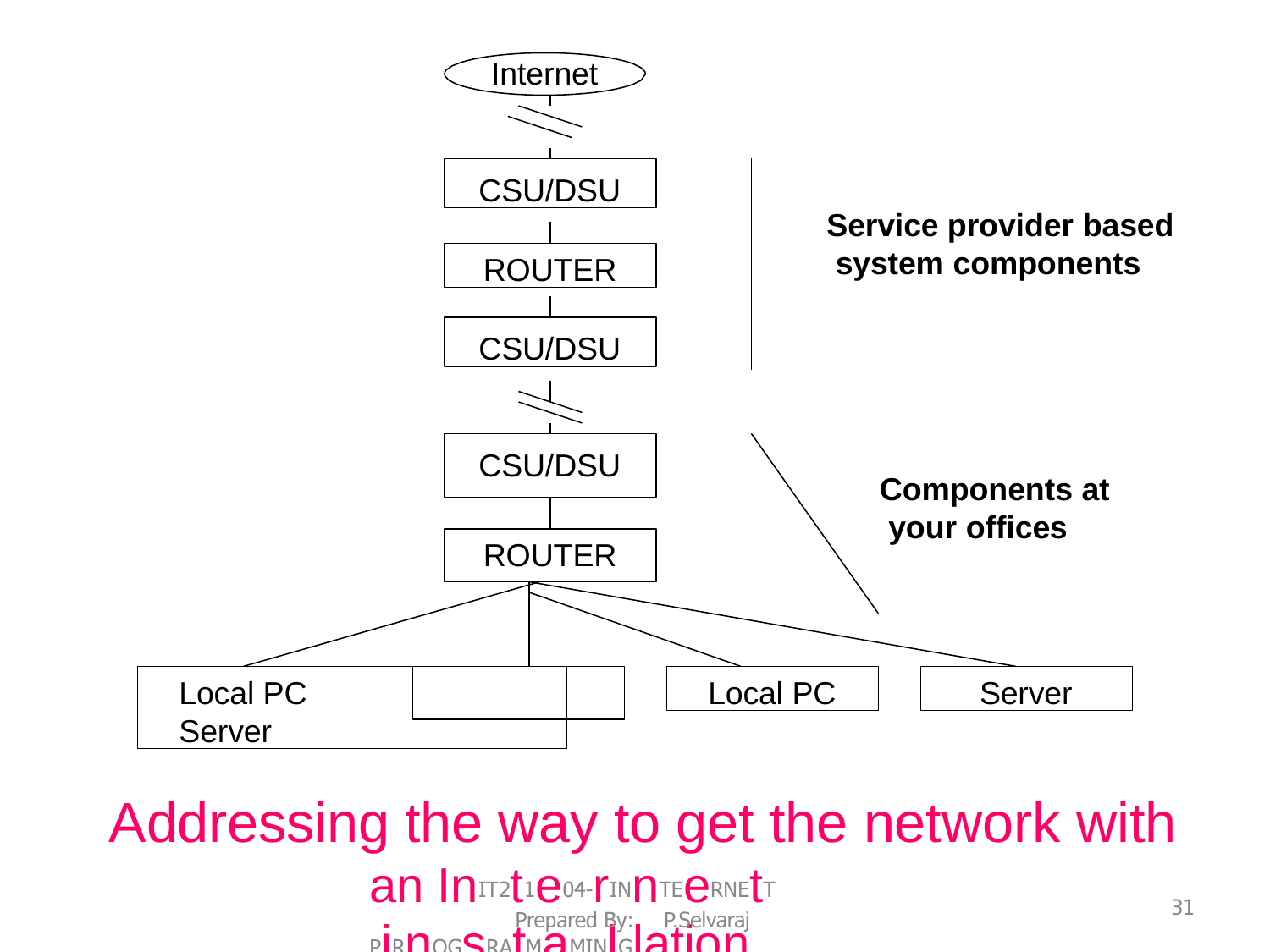

# Internet

CSU/DSU

Service provider based  system components

ROUTER

CSU/DSU

CSU/DSU
Components at  your offices

ROUTER

Local PC	Server

Local PC
Server
Addressing the way to get the network with
an InIT2t1e04-rINnTEeRNEtT PiRnOGsRAtMaMINlGlation
31
Prepared By:	P.Selvaraj